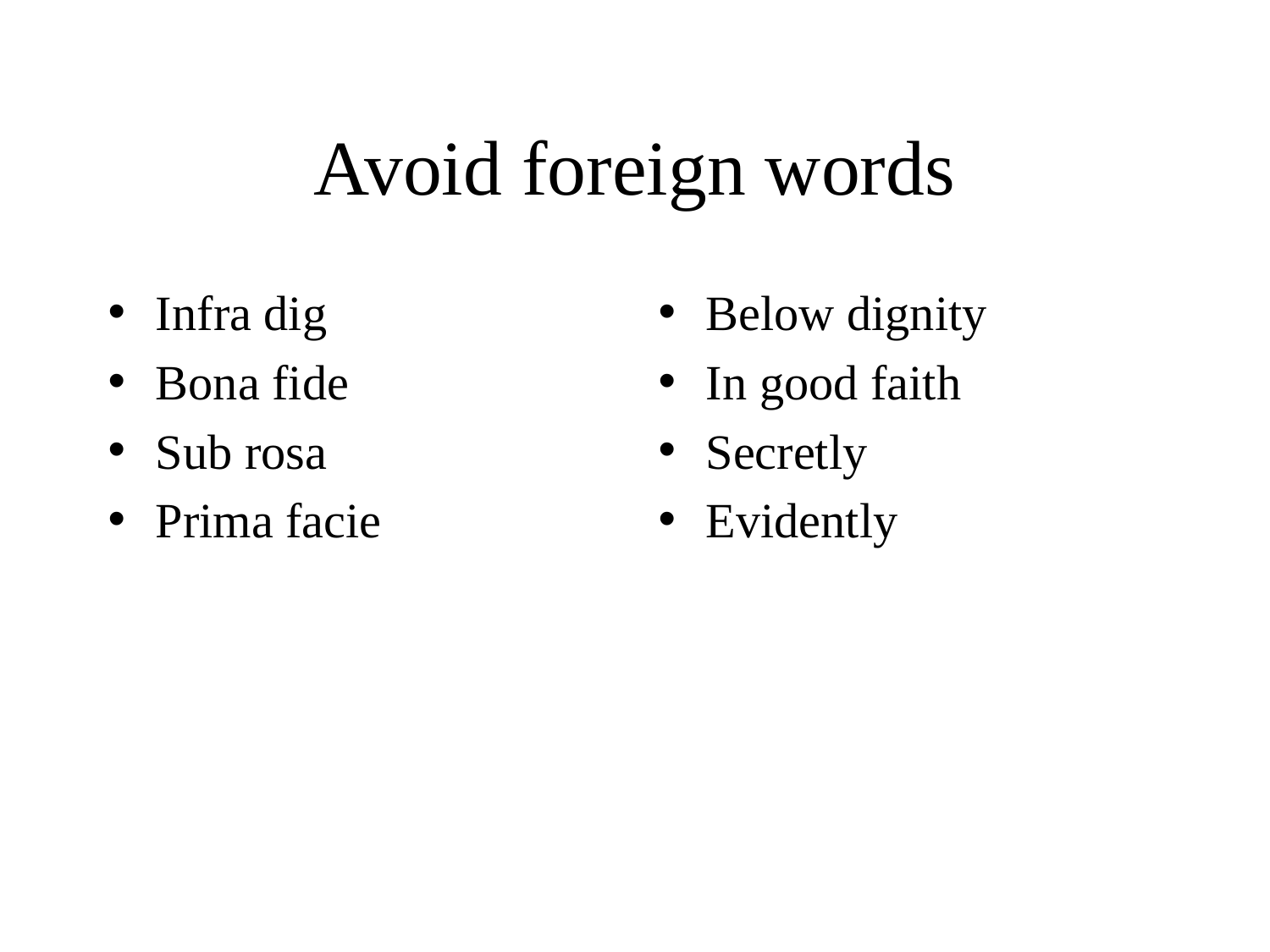

# Avoid foreign words
Infra dig
Bona fide
Sub rosa
Prima facie
Below dignity
In good faith
Secretly
Evidently